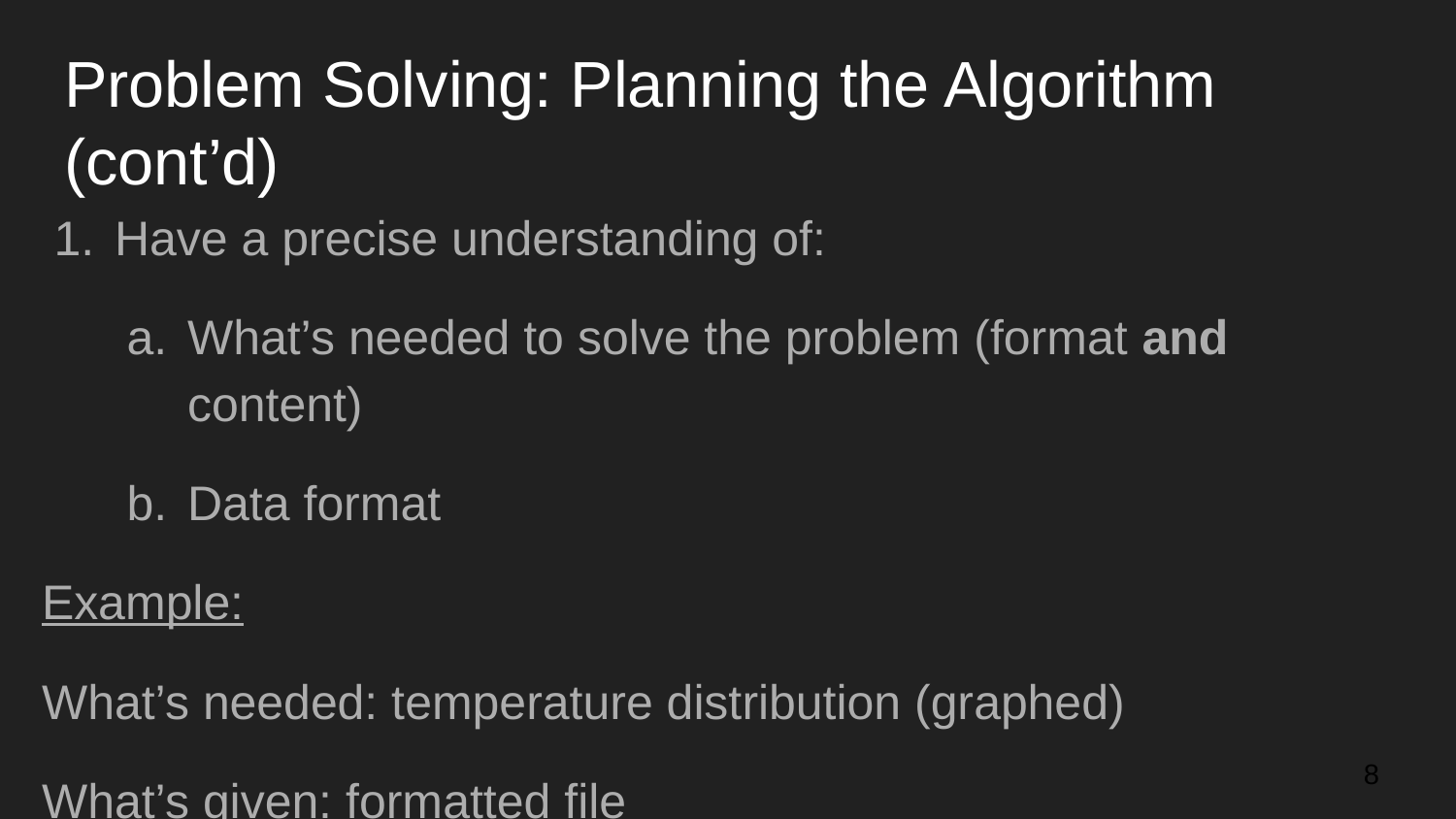

# Problem Solving: Planning the Algorithm (cont’d)
Have a precise understanding of:
What’s needed to solve the problem (format and content)
Data format
Example:
What’s needed: temperature distribution (graphed)
What’s given: formatted file
8